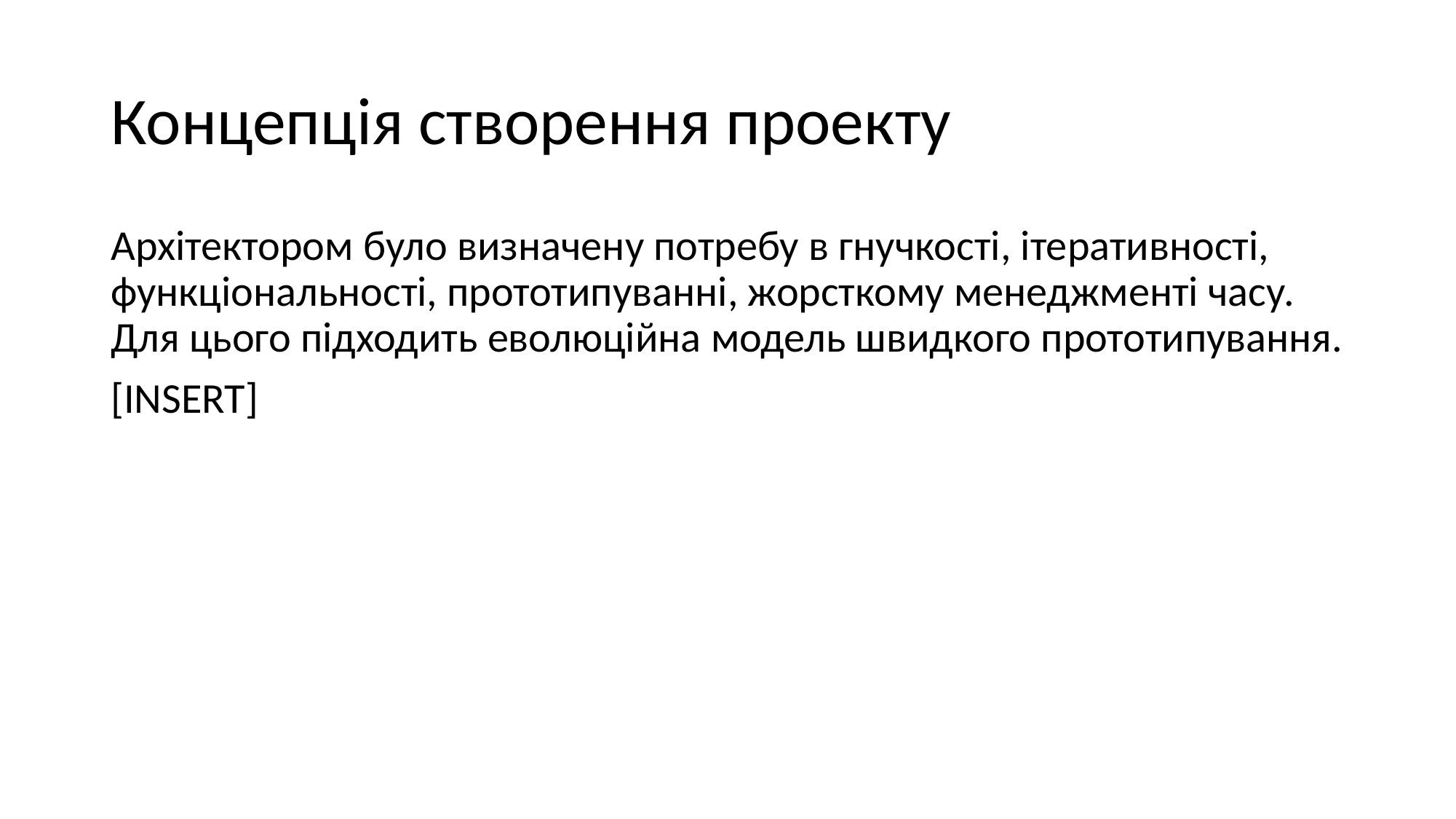

# Концепція створення проекту
Архітектором було визначену потребу в гнучкості, ітеративності, функціональності, прототипуванні, жорсткому менеджменті часу. Для цього підходить еволюційна модель швидкого прототипування.
[INSERT]